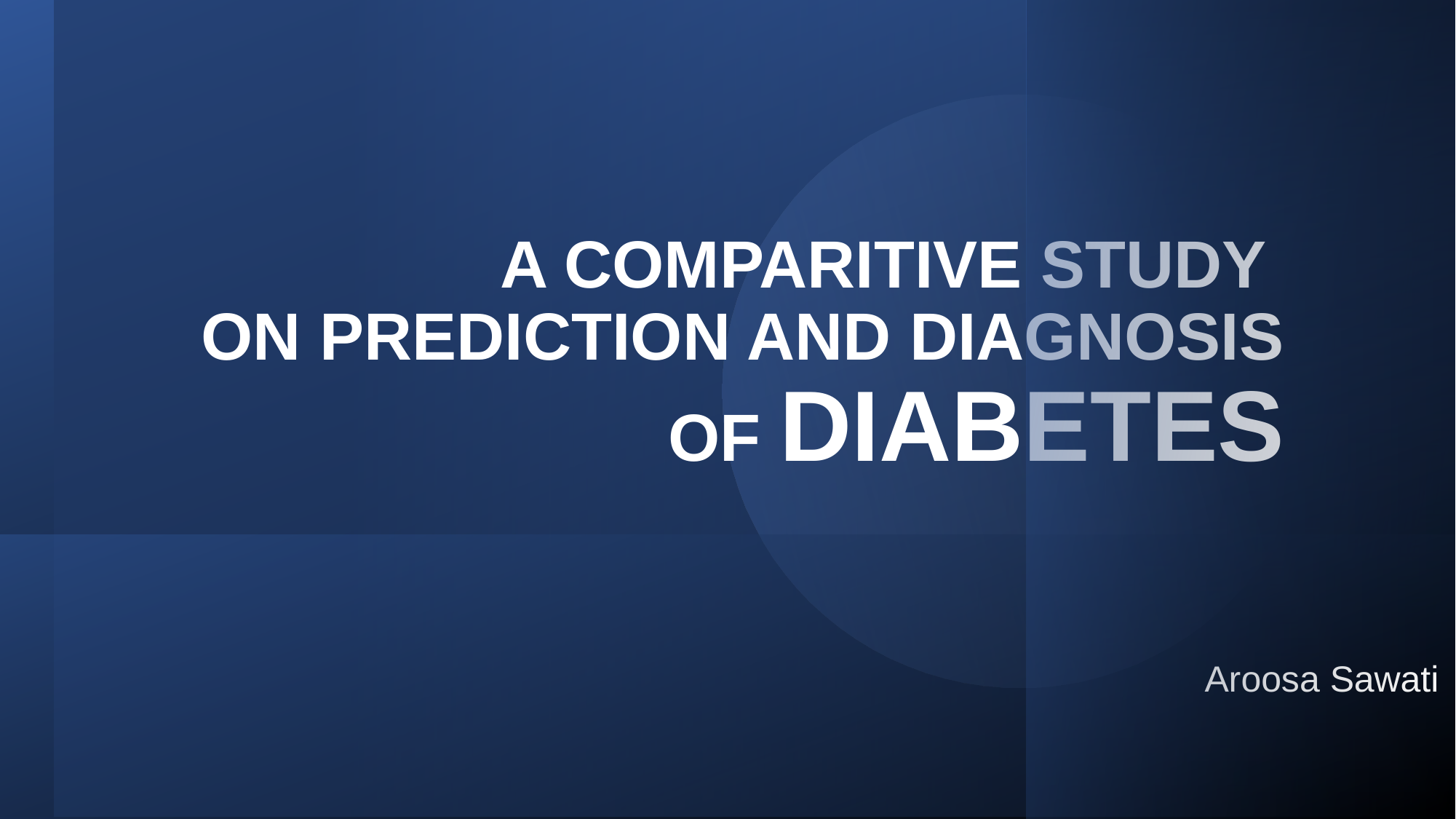

# A COMPARITIVE STUDY ON PREDICTION AND DIAGNOSIS OF DIABETES

Aroosa Sawati